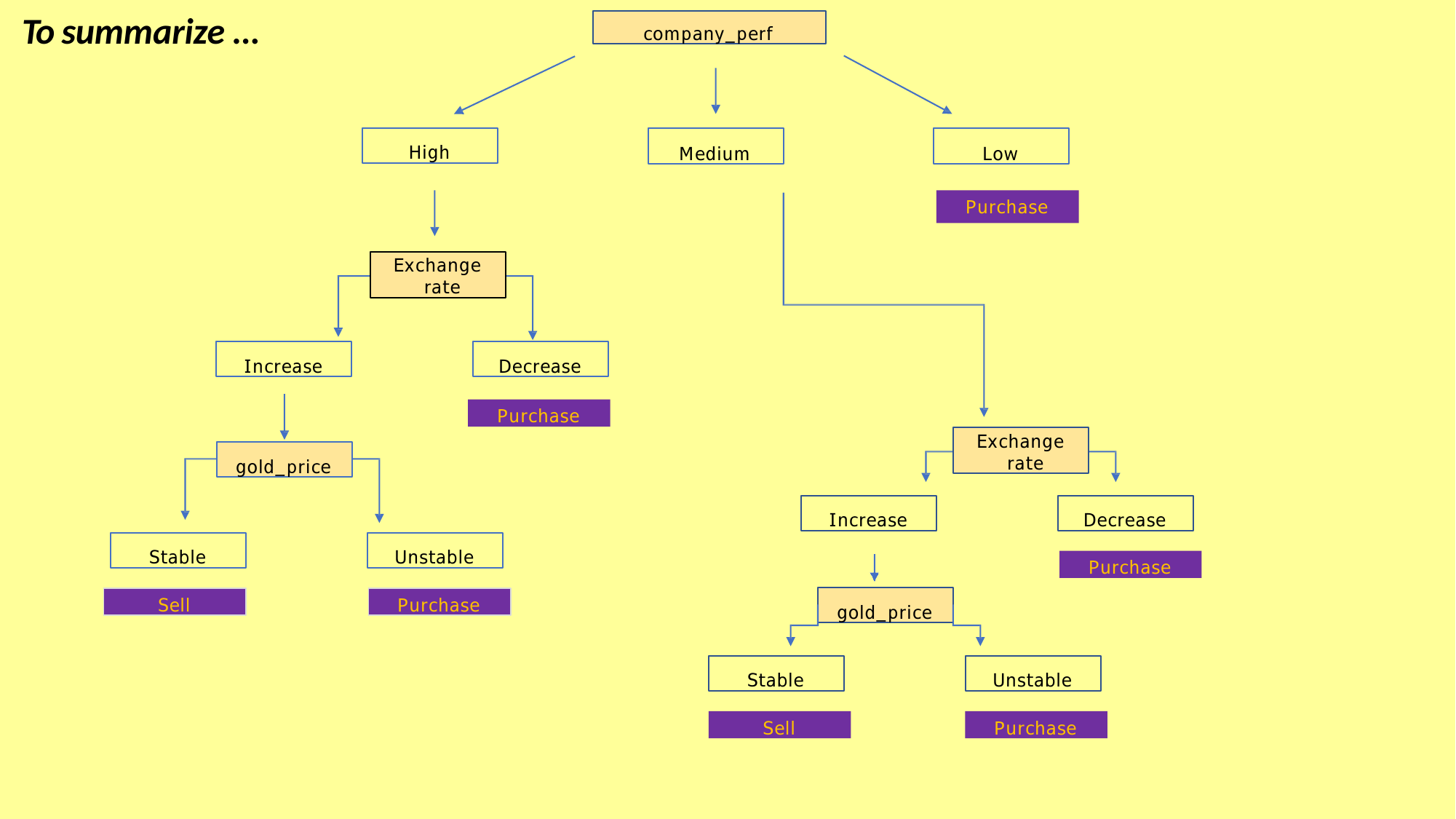

# To summarize …
company_perf

High
Medium
Low

Purchase

Exchange  rate

Increase
Decrease

Purchase
Exchange  rate
gold_price

Increase
Decrease
Stable
Unstable
Purchase

gold_price
Sell
Purchase

Stable
Unstable
Sell
Purchase